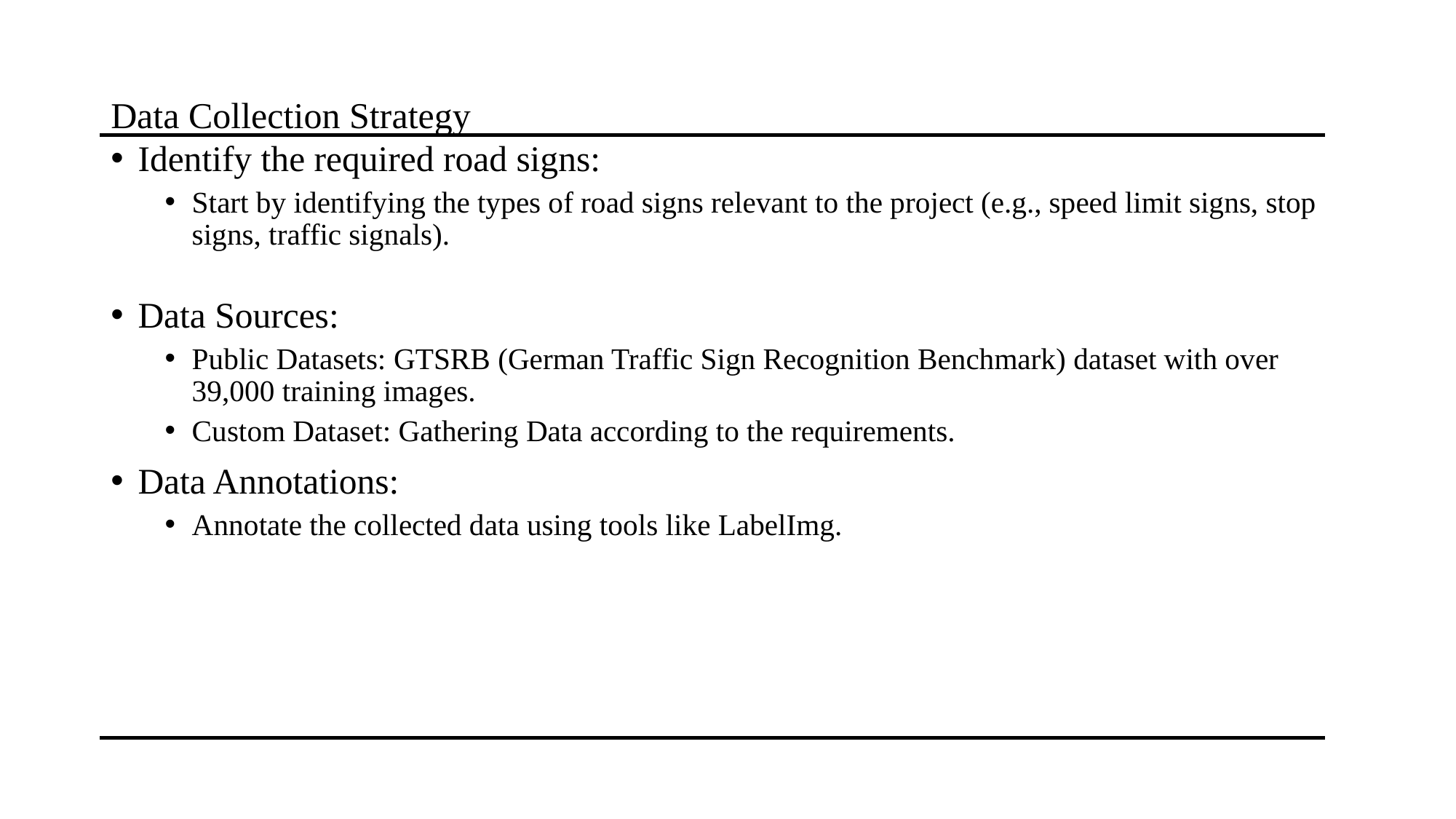

Data Collection Strategy
Identify the required road signs:
Start by identifying the types of road signs relevant to the project (e.g., speed limit signs, stop signs, traffic signals).

Data Sources:
Public Datasets: GTSRB (German Traffic Sign Recognition Benchmark) dataset with over 39,000 training images.
Custom Dataset: Gathering Data according to the requirements.
Data Annotations:
Annotate the collected data using tools like LabelImg.